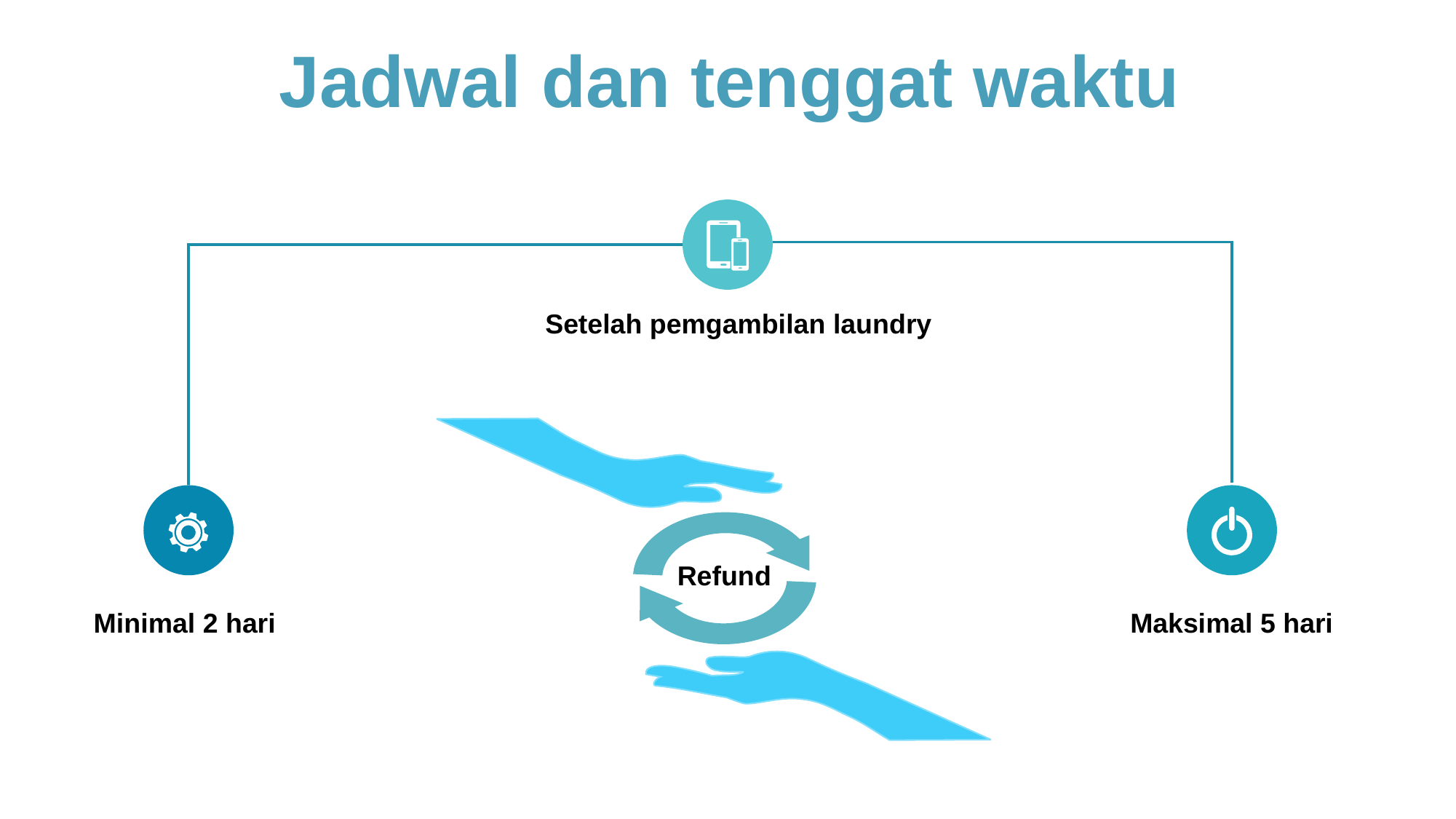

Jadwal dan tenggat waktu

Setelah pemgambilan laundry

Refund
Minimal 2 hari
Maksimal 5 hari